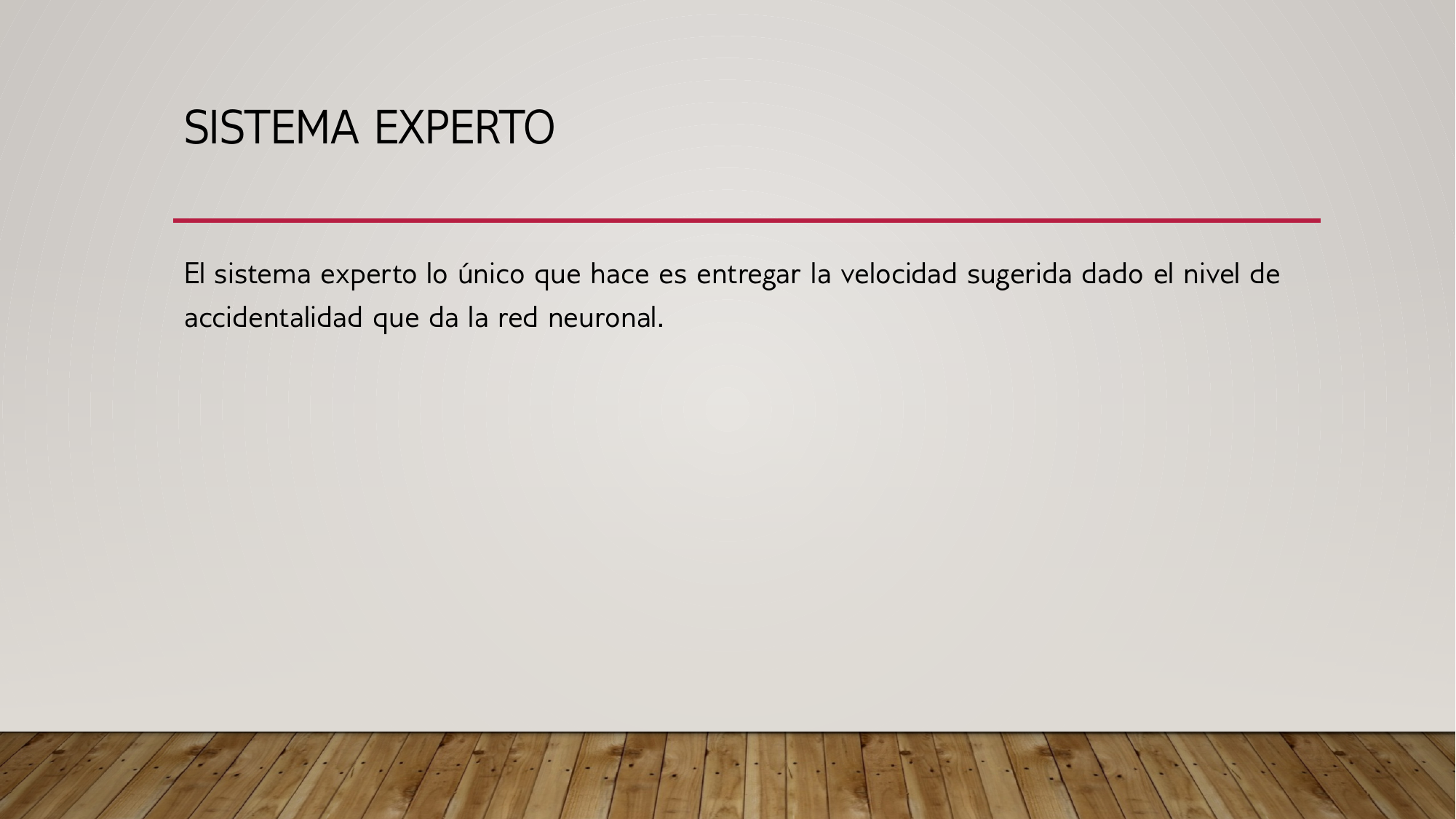

# Sistema experto
El sistema experto lo único que hace es entregar la velocidad sugerida dado el nivel de accidentalidad que da la red neuronal.